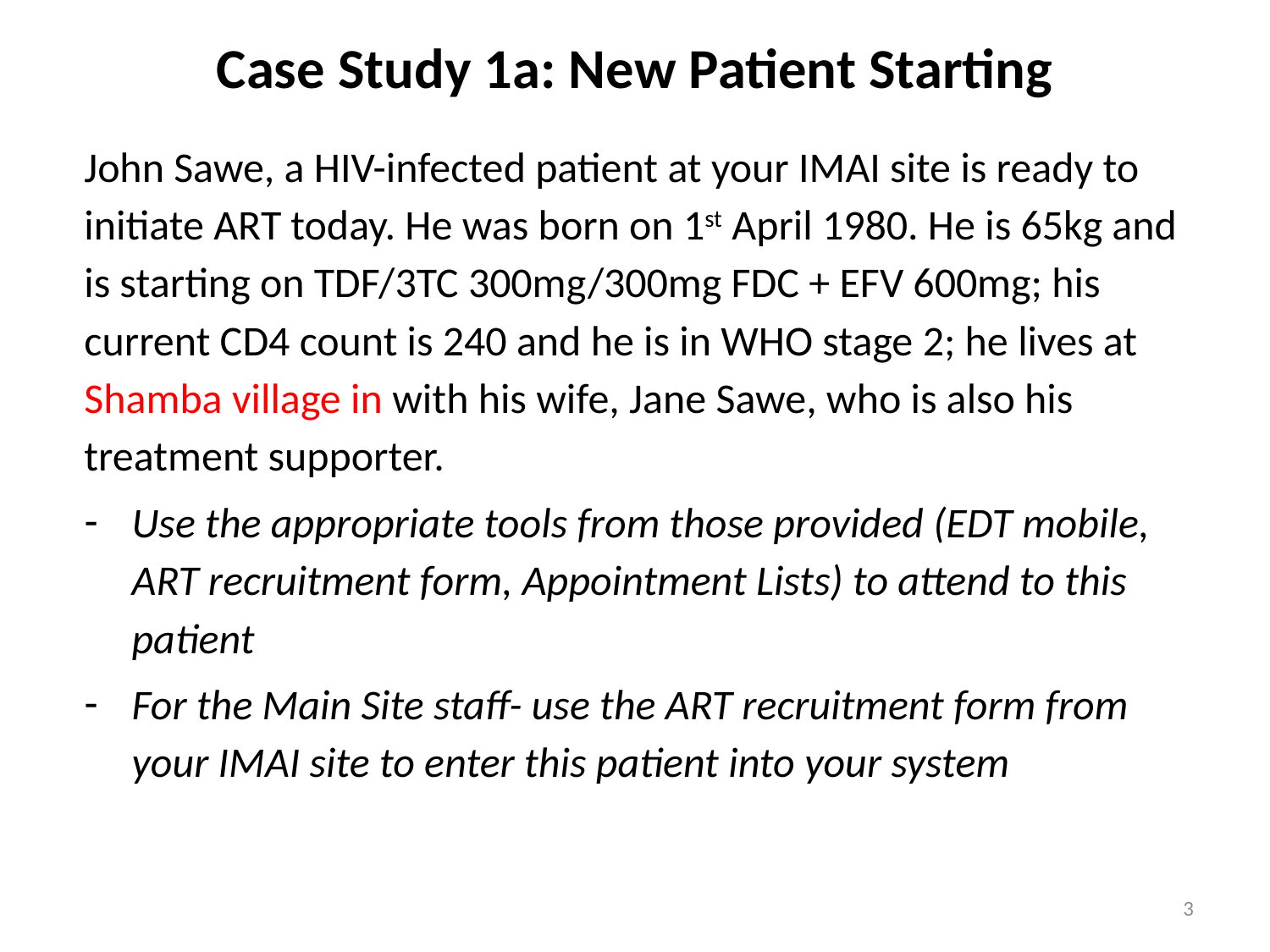

# Case Study 1a: New Patient Starting
John Sawe, a HIV-infected patient at your IMAI site is ready to initiate ART today. He was born on 1st April 1980. He is 65kg and is starting on TDF/3TC 300mg/300mg FDC + EFV 600mg; his current CD4 count is 240 and he is in WHO stage 2; he lives at Shamba village in with his wife, Jane Sawe, who is also his treatment supporter.
Use the appropriate tools from those provided (EDT mobile, ART recruitment form, Appointment Lists) to attend to this patient
For the Main Site staff- use the ART recruitment form from your IMAI site to enter this patient into your system

3